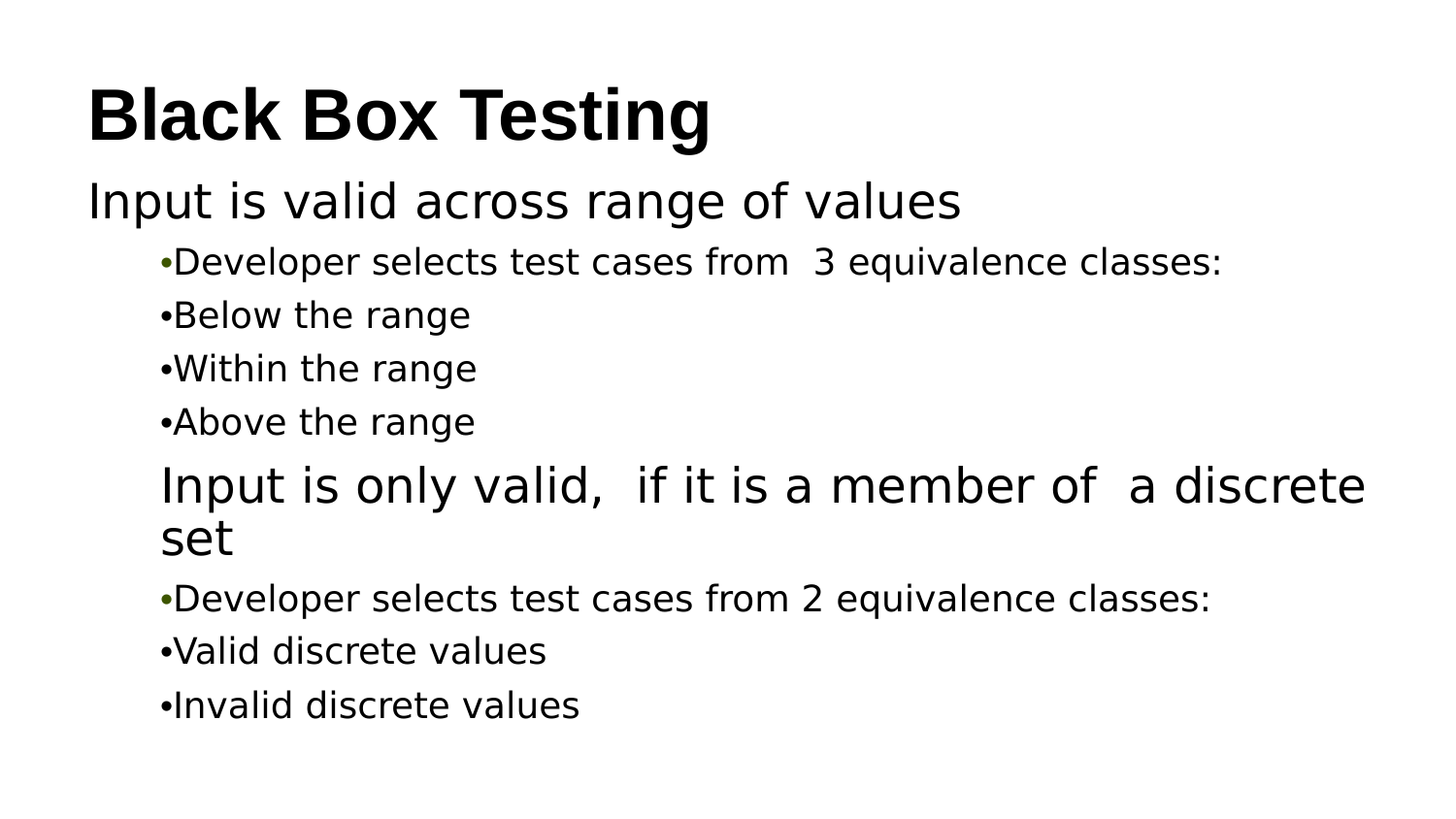

# Black Box Testing
Input is valid across range of values
•Developer selects test cases from  3 equivalence classes:
•Below the range
•Within the range
•Above the range
Input is only valid,  if it is a member of  a discrete set
•Developer selects test cases from 2 equivalence classes:
•Valid discrete values
•Invalid discrete values